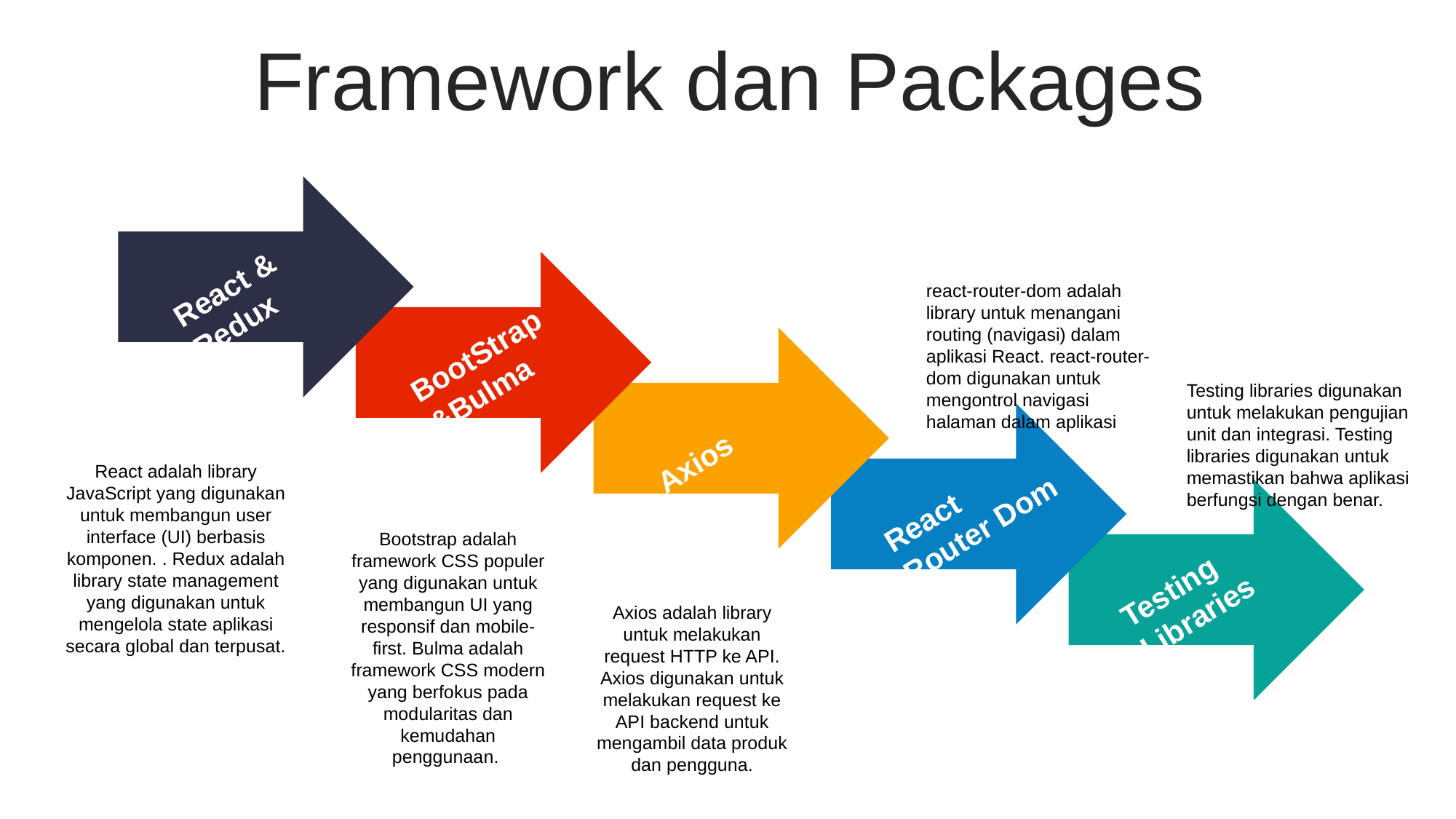

Framework dan Packages

React & Redux
react-router-dom adalah library untuk menangani routing (navigasi) dalam aplikasi React. react-router-dom digunakan untuk mengontrol navigasi halaman dalam aplikasi

BootStrap &Bulma
Testing libraries digunakan untuk melakukan pengujian unit dan integrasi. Testing libraries digunakan untuk memastikan bahwa aplikasi berfungsi dengan benar.

Axios
React adalah library JavaScript yang digunakan untuk membangun user interface (UI) berbasis komponen. . Redux adalah library state management yang digunakan untuk mengelola state aplikasi secara global dan terpusat.
React Router Dom

Bootstrap adalah framework CSS populer yang digunakan untuk membangun UI yang responsif dan mobile-first. Bulma adalah framework CSS modern yang berfokus pada modularitas dan kemudahan penggunaan.
Testing Libraries
Axios adalah library untuk melakukan request HTTP ke API. Axios digunakan untuk melakukan request ke API backend untuk mengambil data produk dan pengguna.